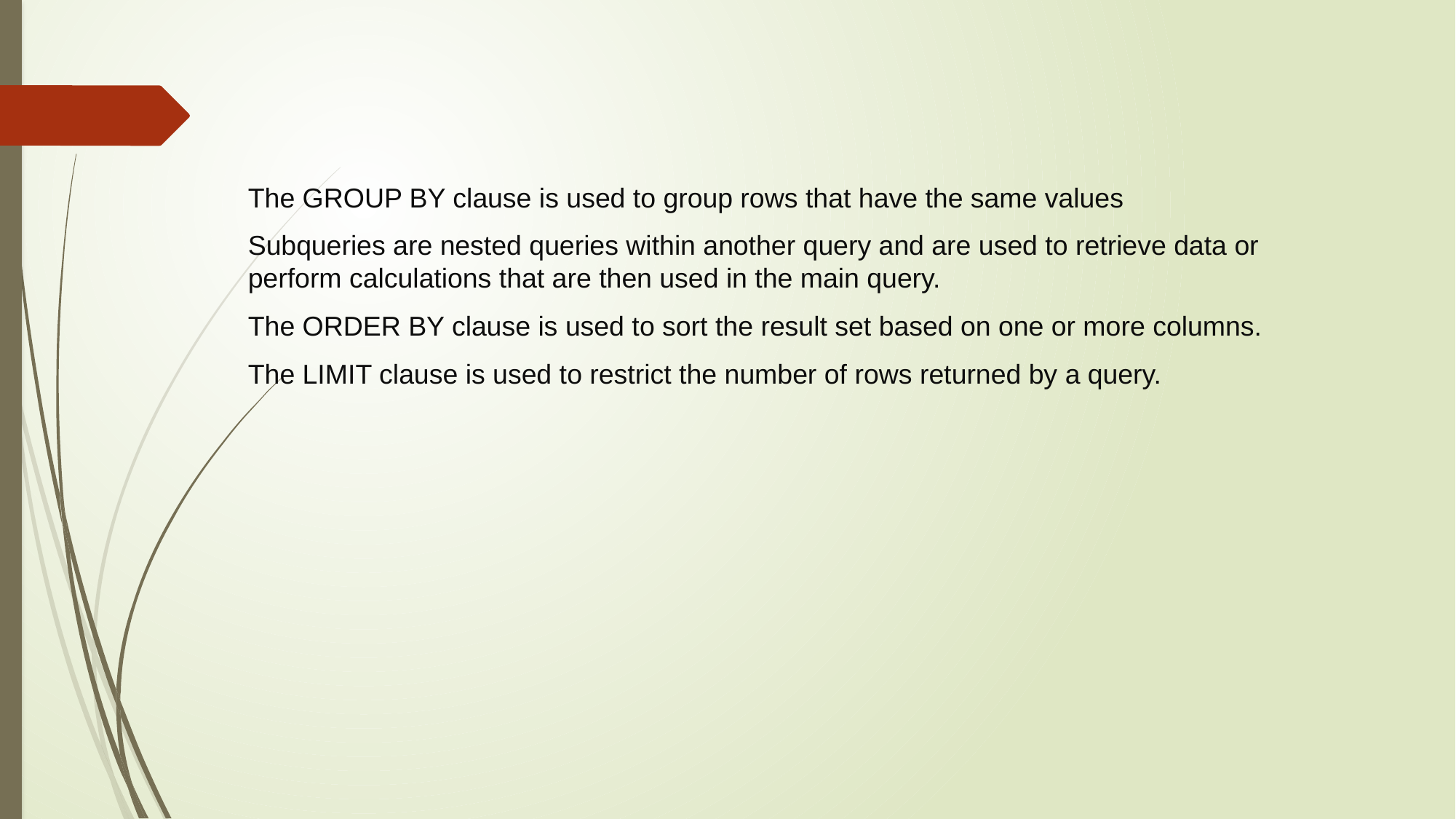

The GROUP BY clause is used to group rows that have the same values
Subqueries are nested queries within another query and are used to retrieve data or perform calculations that are then used in the main query.
The ORDER BY clause is used to sort the result set based on one or more columns.
The LIMIT clause is used to restrict the number of rows returned by a query.